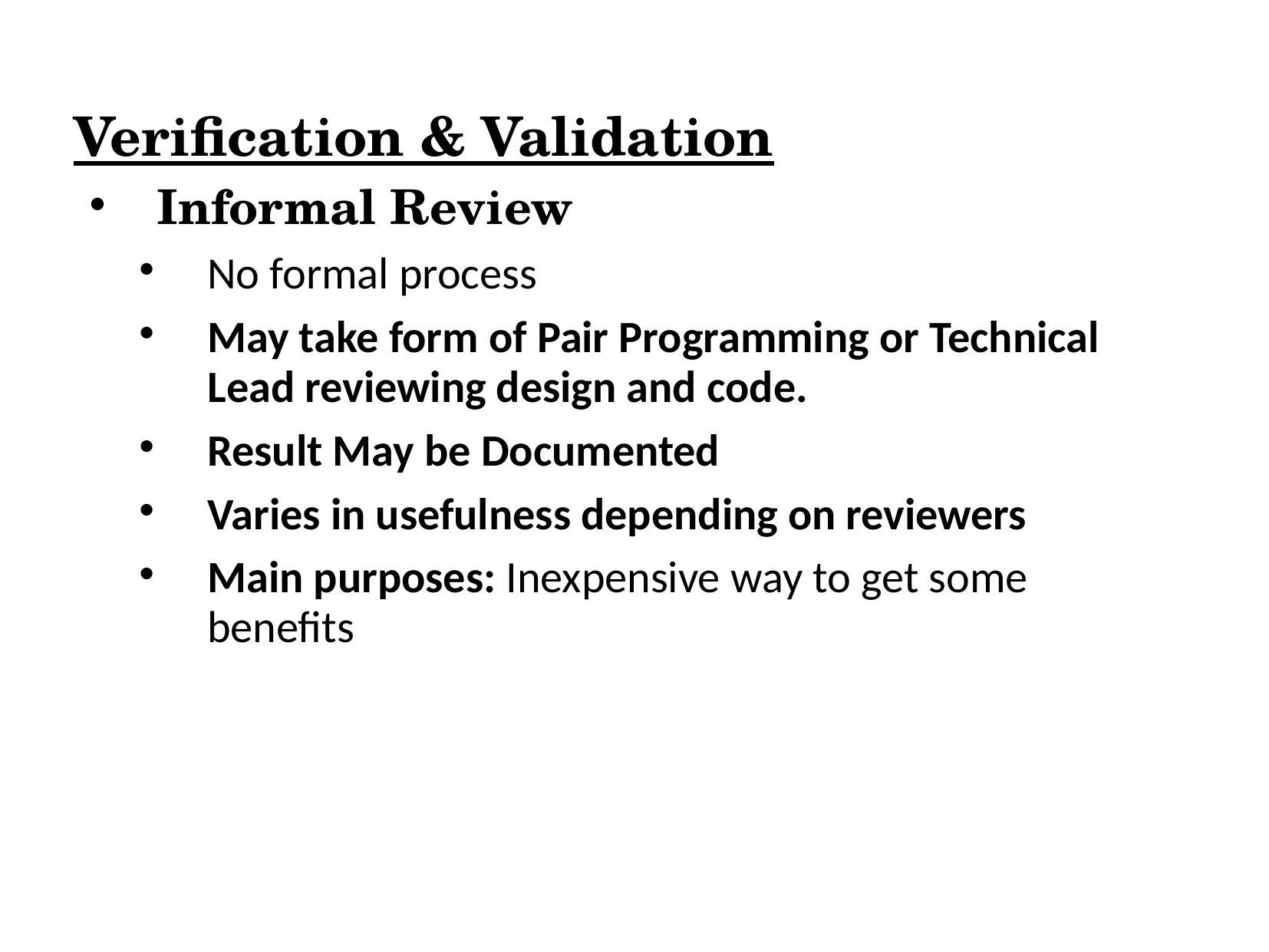

Verification & Validation
Informal Review
No formal process
May take form of Pair Programming or Technical Lead reviewing design and code.
Result May be Documented
Varies in usefulness depending on reviewers
Main purposes: Inexpensive way to get some benefits